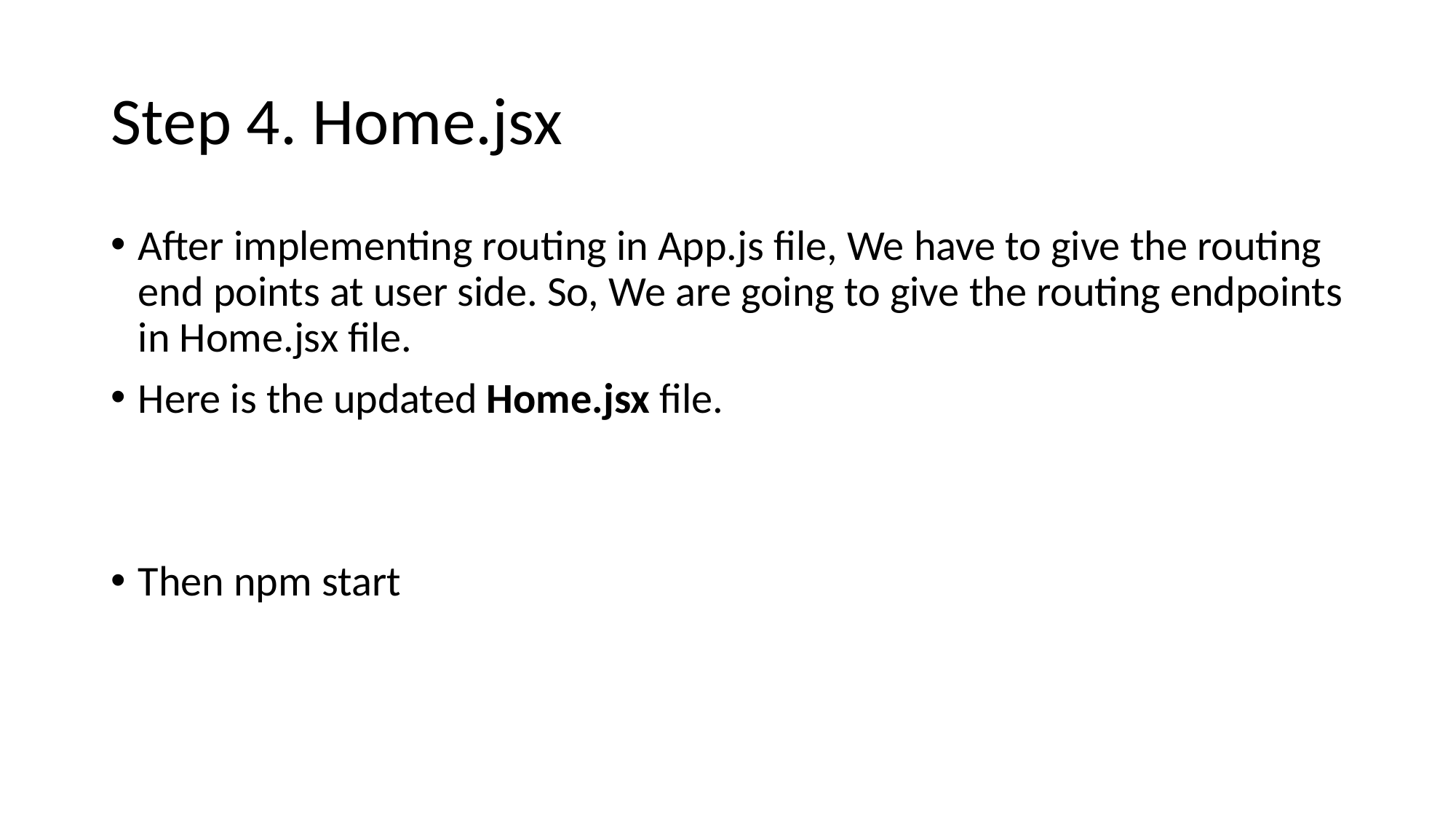

# Step 4. Home.jsx
After implementing routing in App.js file, We have to give the routing end points at user side. So, We are going to give the routing endpoints in Home.jsx file.
Here is the updated Home.jsx file.

Then npm start